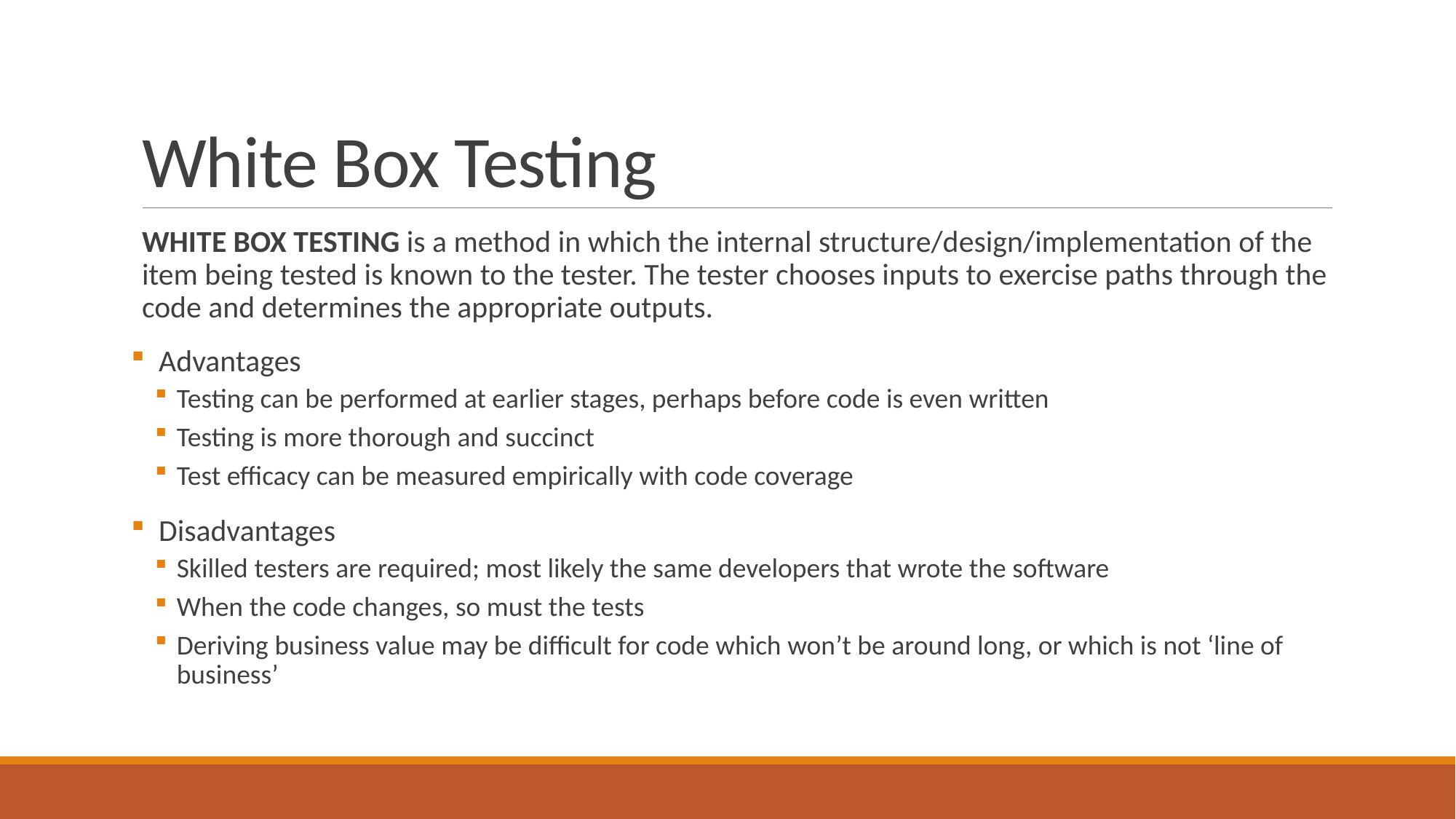

# White Box Testing
WHITE BOX TESTING is a method in which the internal structure/design/implementation of the item being tested is known to the tester. The tester chooses inputs to exercise paths through the code and determines the appropriate outputs.
  Advantages
Testing can be performed at earlier stages, perhaps before code is even written
Testing is more thorough and succinct
Test efficacy can be measured empirically with code coverage
  Disadvantages
Skilled testers are required; most likely the same developers that wrote the software
When the code changes, so must the tests
Deriving business value may be difficult for code which won’t be around long, or which is not ‘line of business’